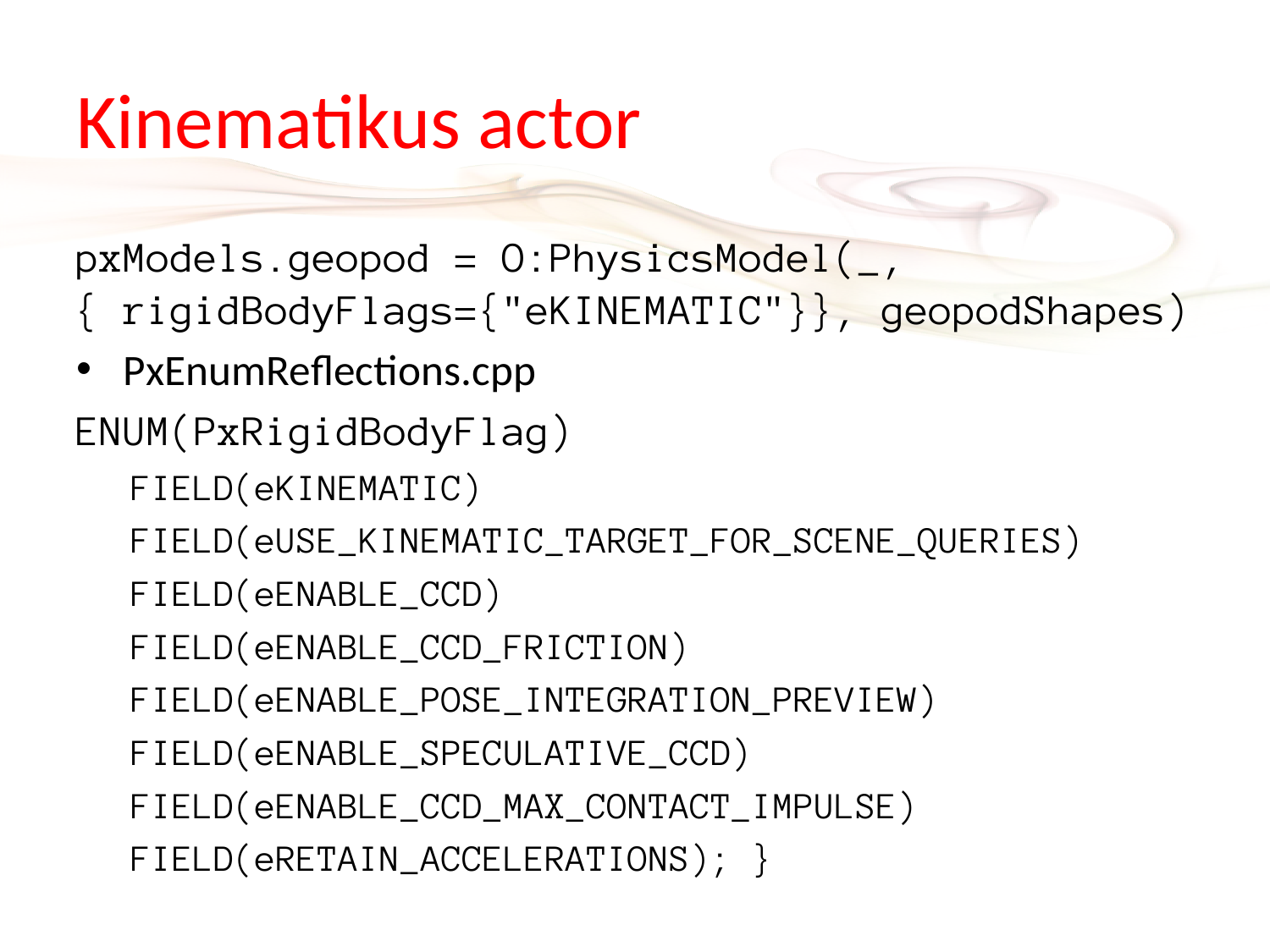

# Kinematikus actor
pxModels.geopod = O:PhysicsModel(_, { rigidBodyFlags={"eKINEMATIC"}}, geopodShapes)
PxEnumReflections.cpp
ENUM(PxRigidBodyFlag)
FIELD(eKINEMATIC)
FIELD(eUSE_KINEMATIC_TARGET_FOR_SCENE_QUERIES)
FIELD(eENABLE_CCD)
FIELD(eENABLE_CCD_FRICTION)
FIELD(eENABLE_POSE_INTEGRATION_PREVIEW)
FIELD(eENABLE_SPECULATIVE_CCD)
FIELD(eENABLE_CCD_MAX_CONTACT_IMPULSE)
FIELD(eRETAIN_ACCELERATIONS); }